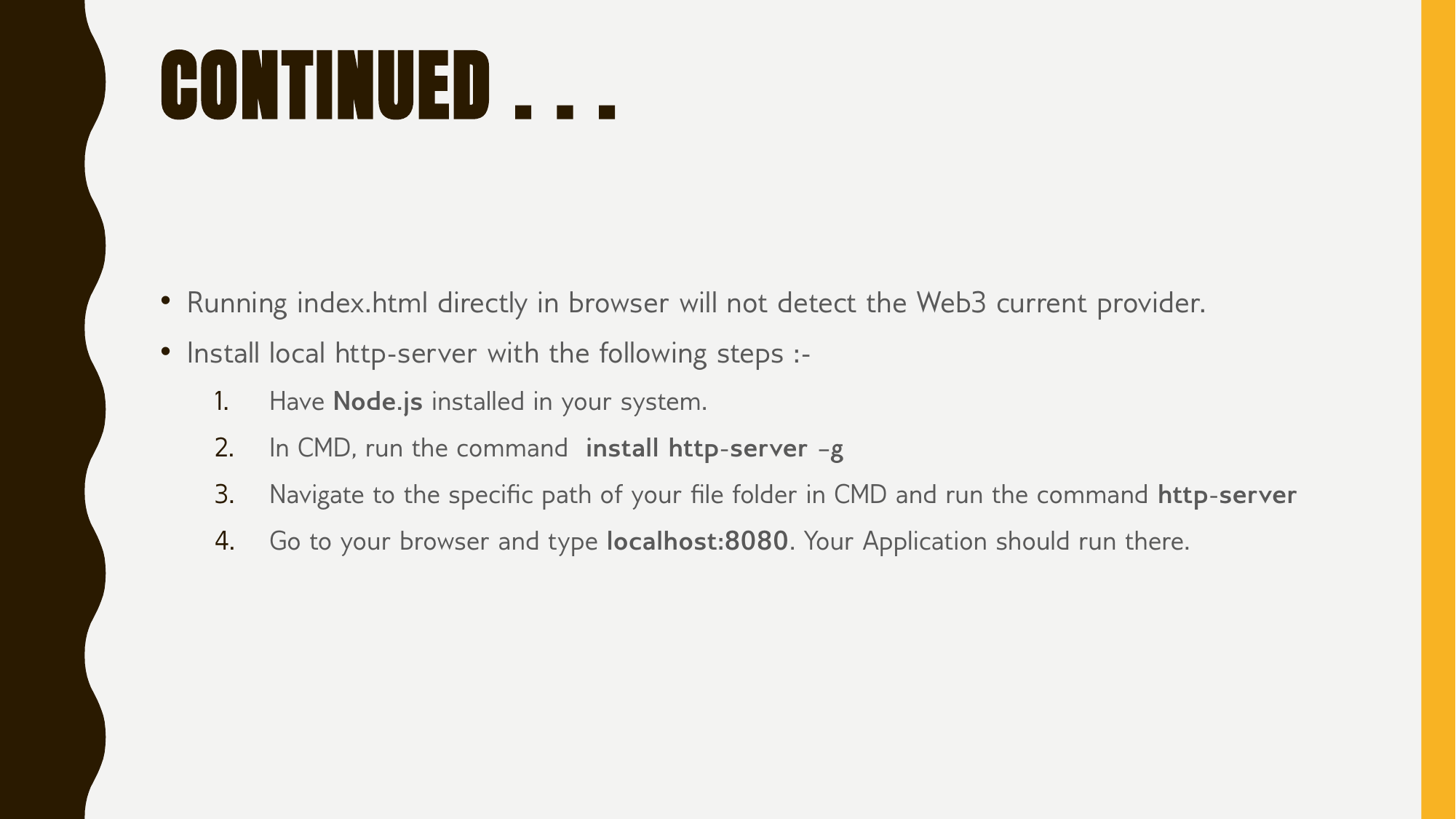

# ContinueD . . .
Running index.html directly in browser will not detect the Web3 current provider.
Install local http-server with the following steps :-
Have Node.js installed in your system.
In CMD, run the command  install http-server –g
Navigate to the specific path of your file folder in CMD and run the command http-server
Go to your browser and type localhost:8080. Your Application should run there.